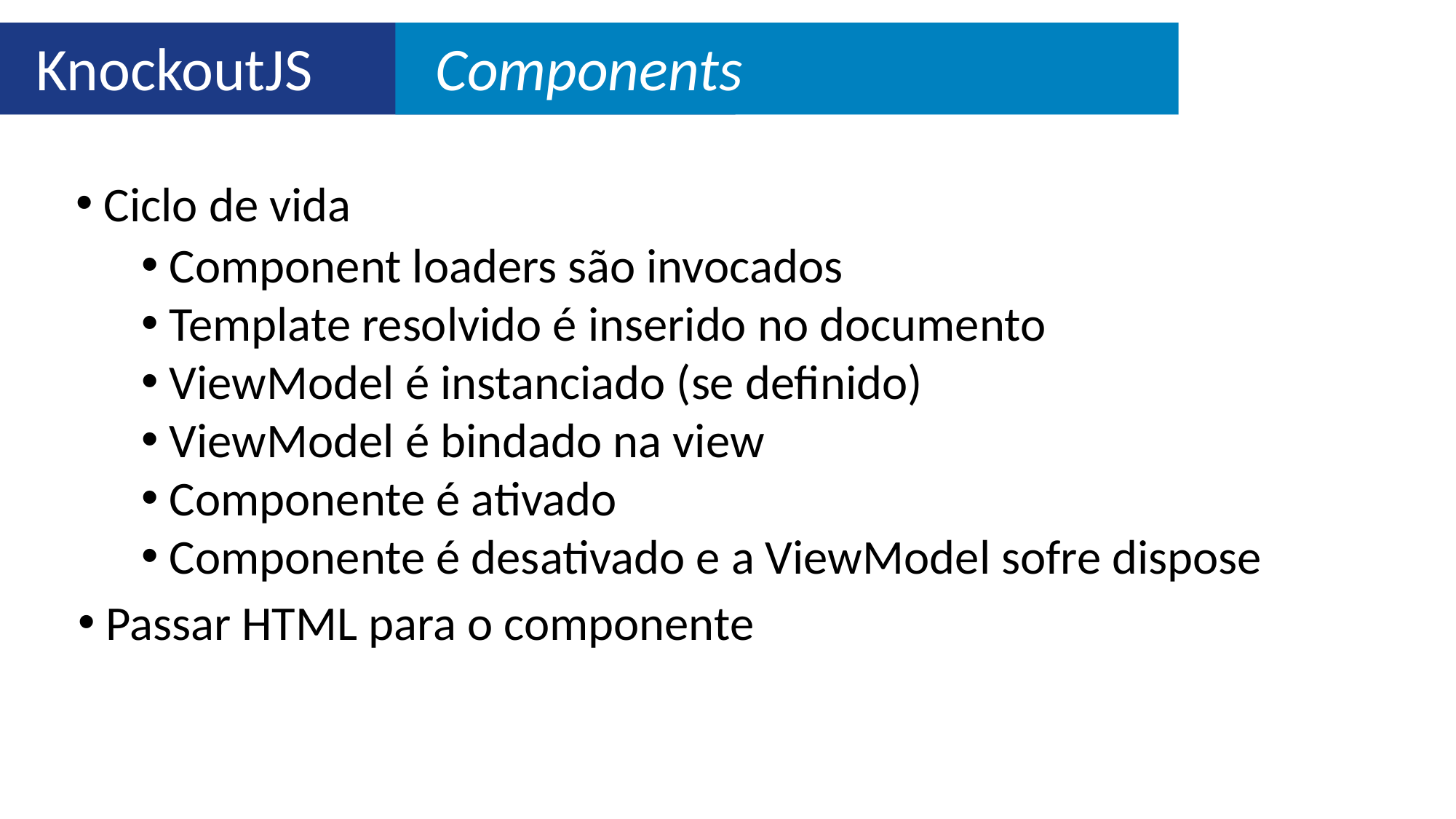

KnockoutJS         Components
 Ciclo de vida
 Component loaders são invocados
 Template resolvido é inserido no documento
 ViewModel é instanciado (se definido)
 ViewModel é bindado na view
 Componente é ativado
 Componente é desativado e a ViewModel sofre dispose

 Passar HTML para o componente